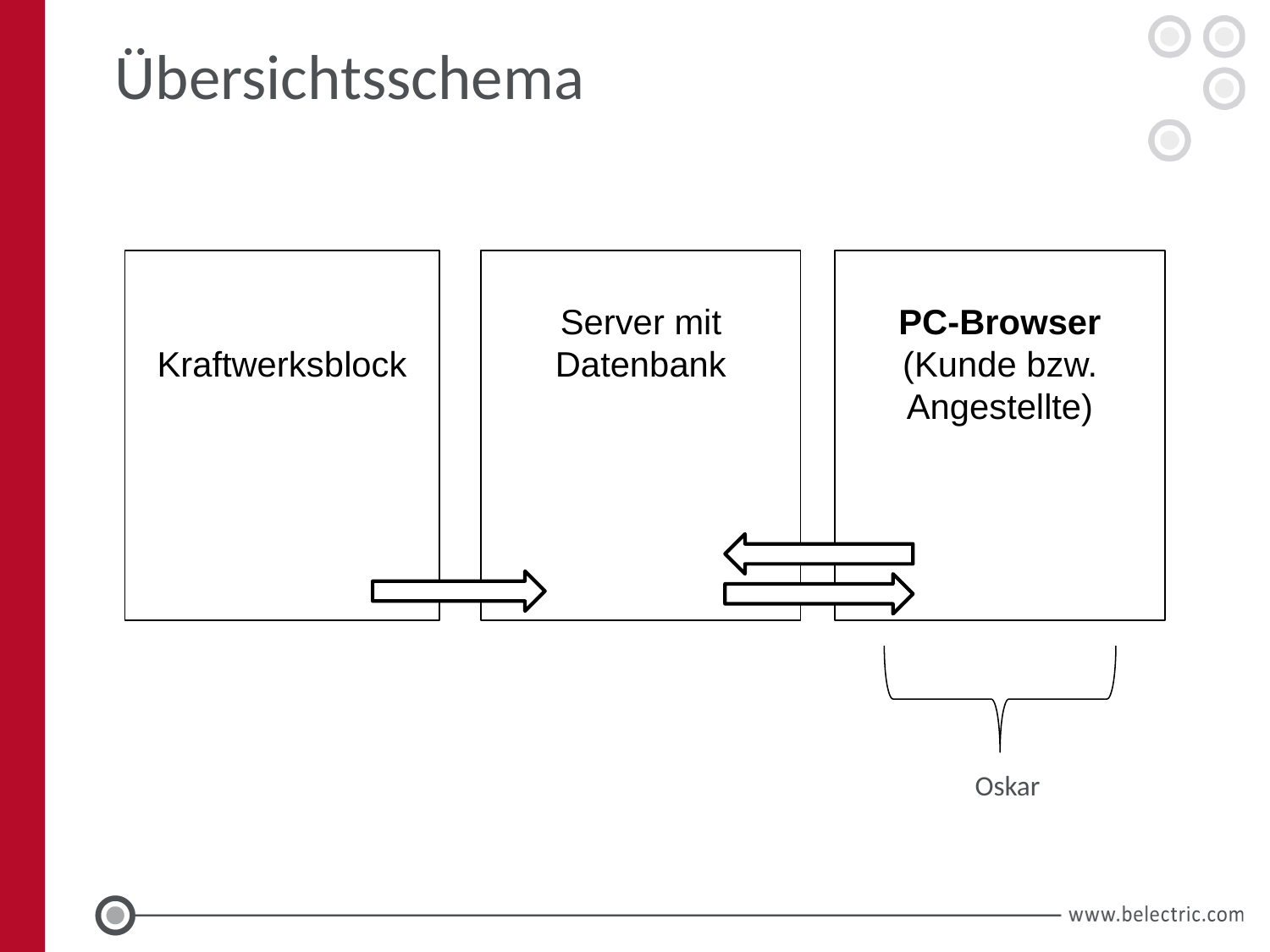

# Übersichtsschema

Server mit
Datenbank

PC-Browser
(Kunde bzw. Angestellte)

Kraftwerksblock

Oskar